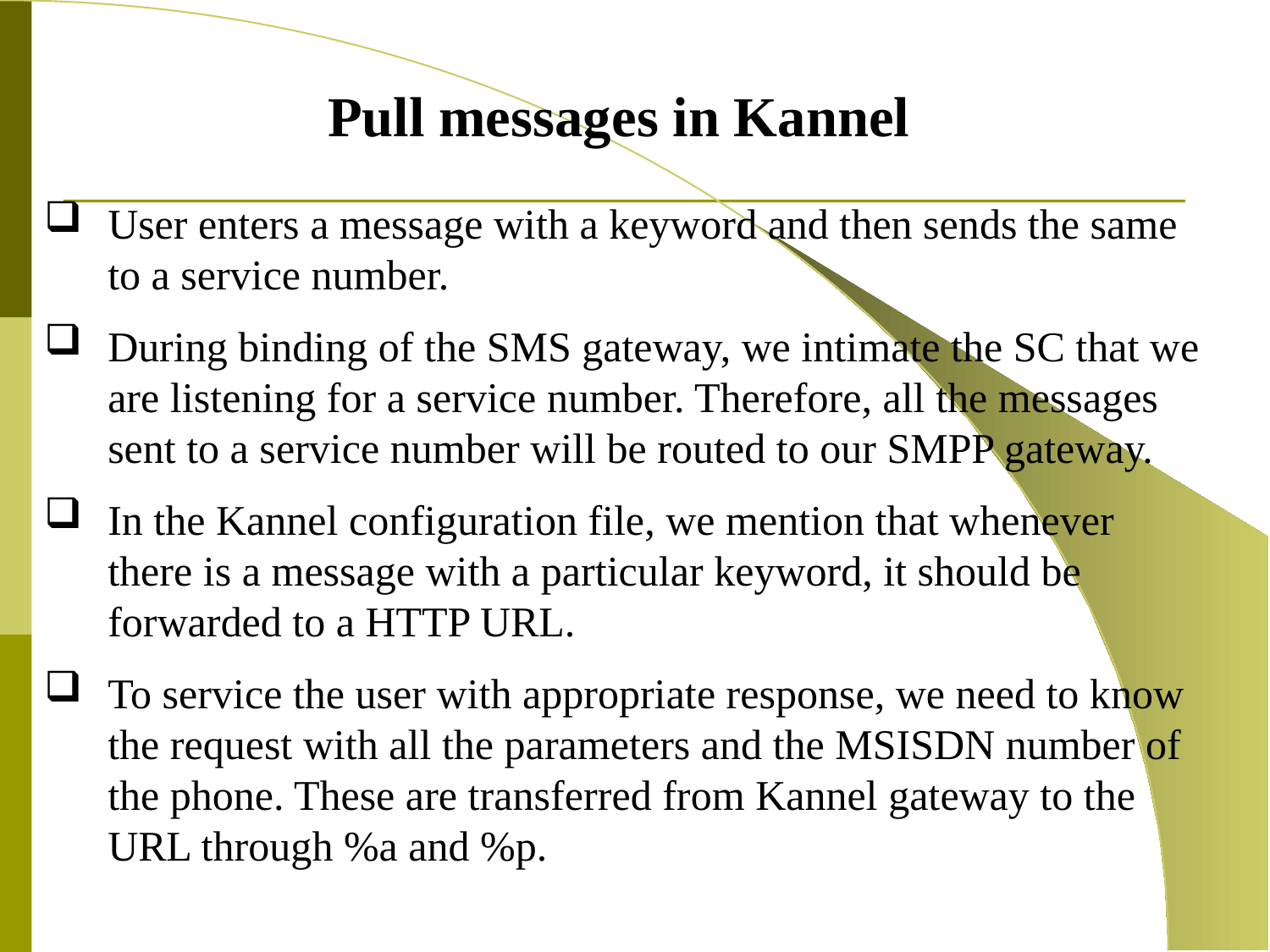

Pull messages in Kannel
User enters a message with a keyword and then sends the same to a service number.
During binding of the SMS gateway, we intimate the SC that we are listening for a service number. Therefore, all the messages sent to a service number will be routed to our SMPP gateway.
In the Kannel configuration file, we mention that whenever there is a message with a particular keyword, it should be forwarded to a HTTP URL.
To service the user with appropriate response, we need to know the request with all the parameters and the MSISDN number of the phone. These are transferred from Kannel gateway to the URL through %a and %p.